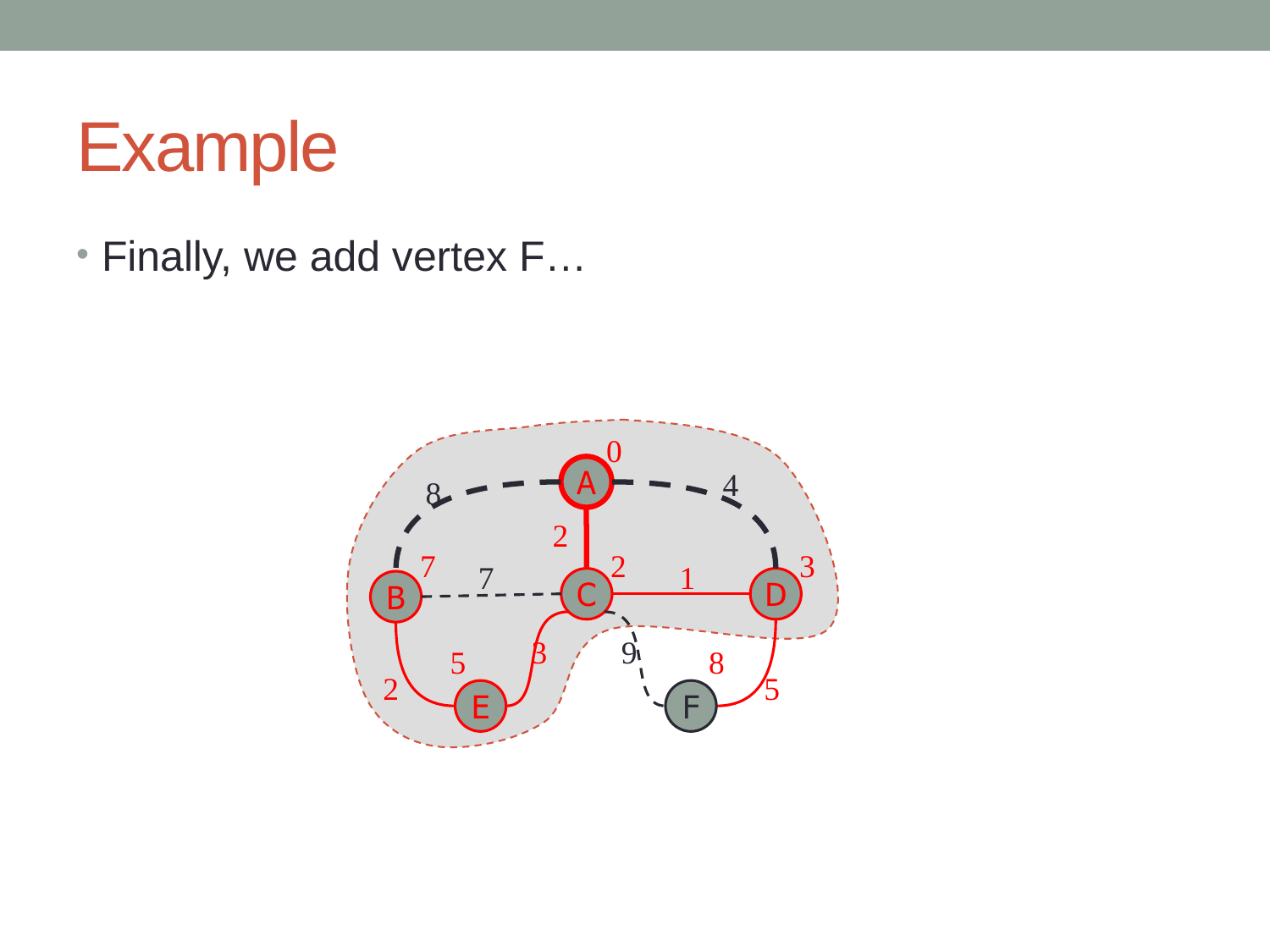

# Example
Finally, we add vertex F…

0
A
4
8
2
7
2
3
7
1
C
D
B
3
9
5
8
2
5
E
F